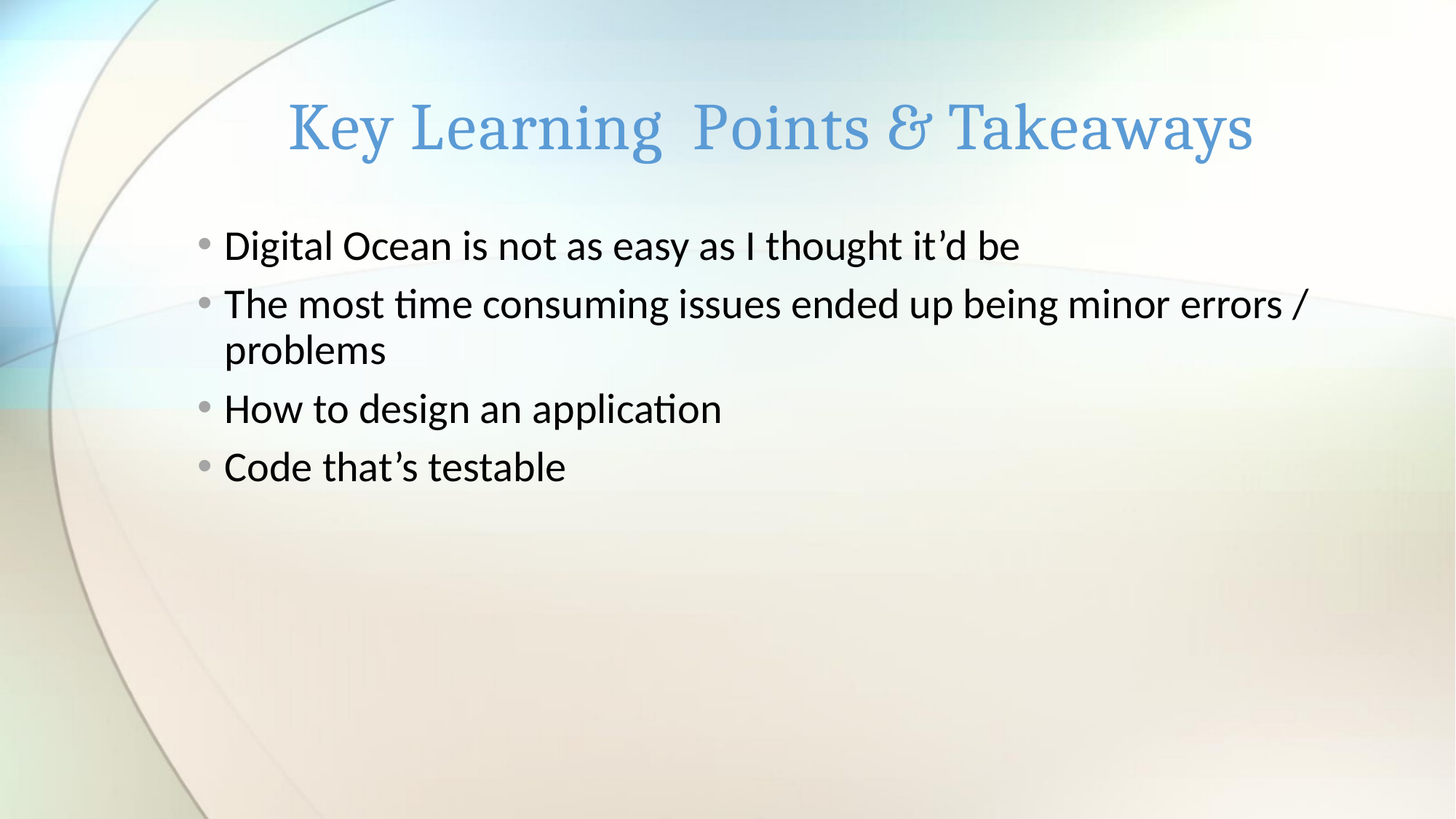

# Key Learning  Points & Takeaways
Digital Ocean is not as easy as I thought it’d be
The most time consuming issues ended up being minor errors / problems
How to design an application
Code that’s testable